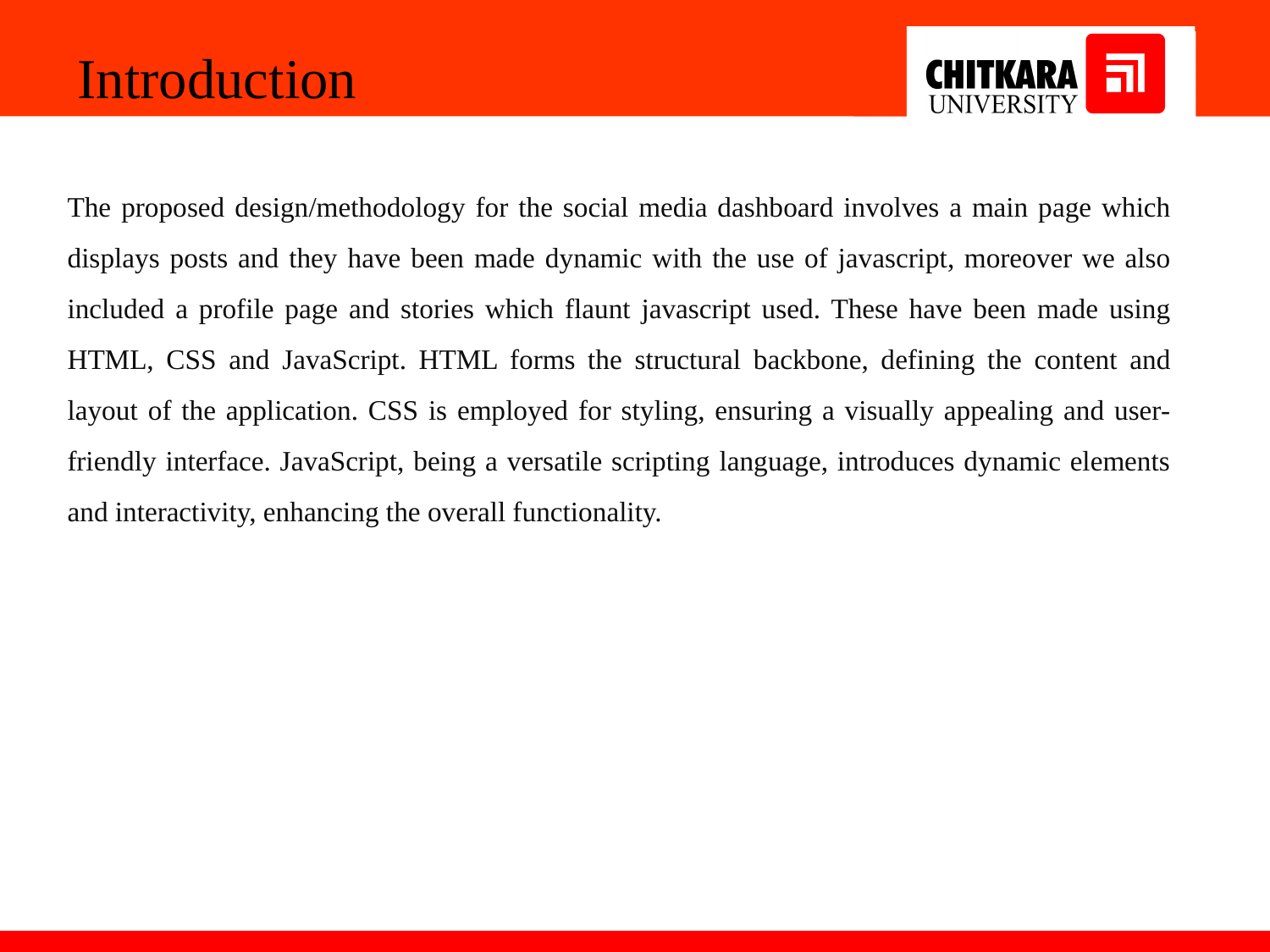

Introduction
The proposed design/methodology for the social media dashboard involves a main page which displays posts and they have been made dynamic with the use of javascript, moreover we also included a profile page and stories which flaunt javascript used. These have been made using HTML, CSS and JavaScript. HTML forms the structural backbone, defining the content and layout of the application. CSS is employed for styling, ensuring a visually appealing and user-friendly interface. JavaScript, being a versatile scripting language, introduces dynamic elements and interactivity, enhancing the overall functionality.